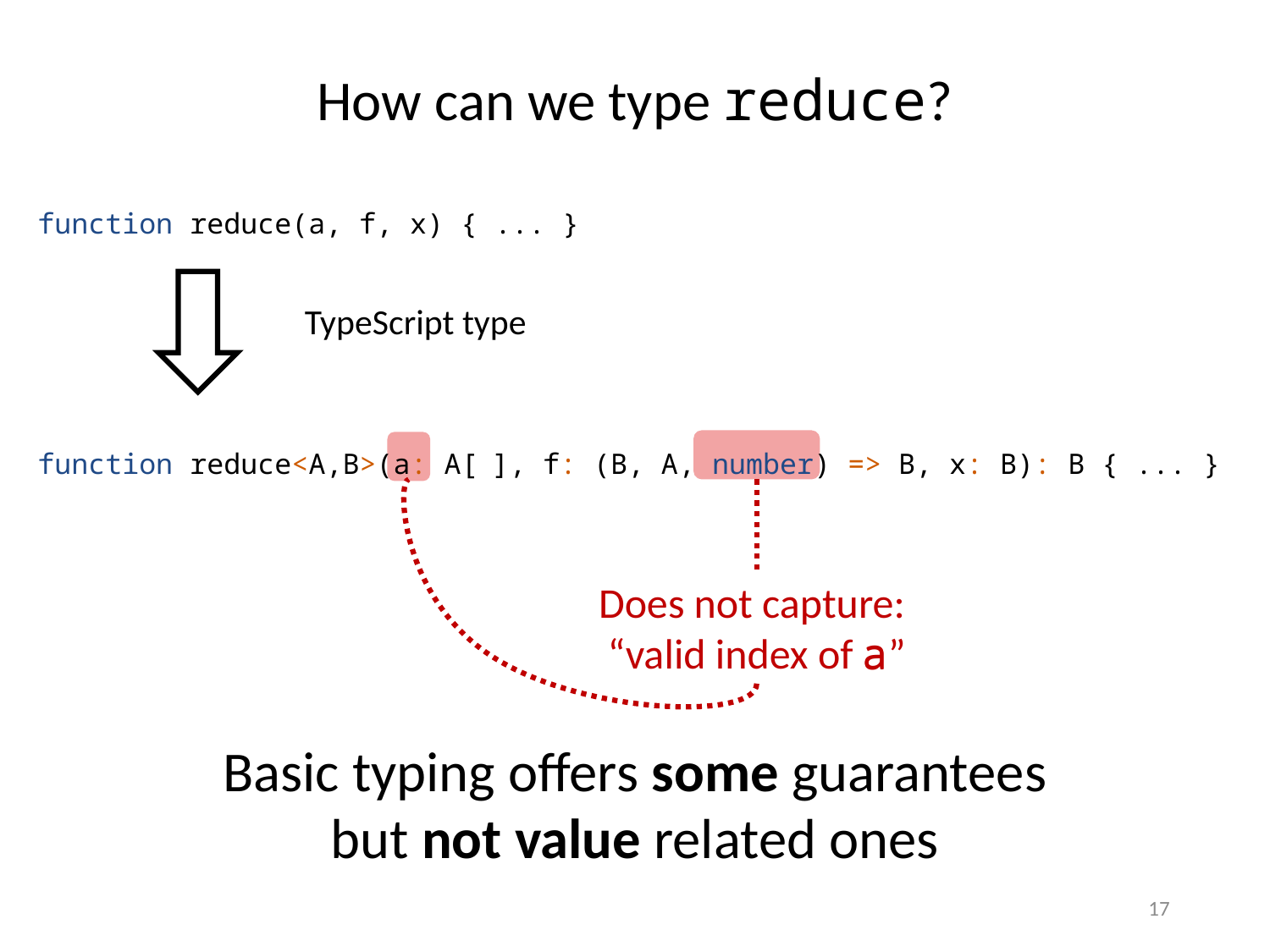

How can we type reduce?
function reduce(a, f, x) { ... }

TypeScript type
function reduce<A,B>(a: A[ ], f: (B, A, number) => B, x: B): B { ... }

Does not capture:
“valid index of a”
a
Basic typing offers some guarantees
but not value related ones
17